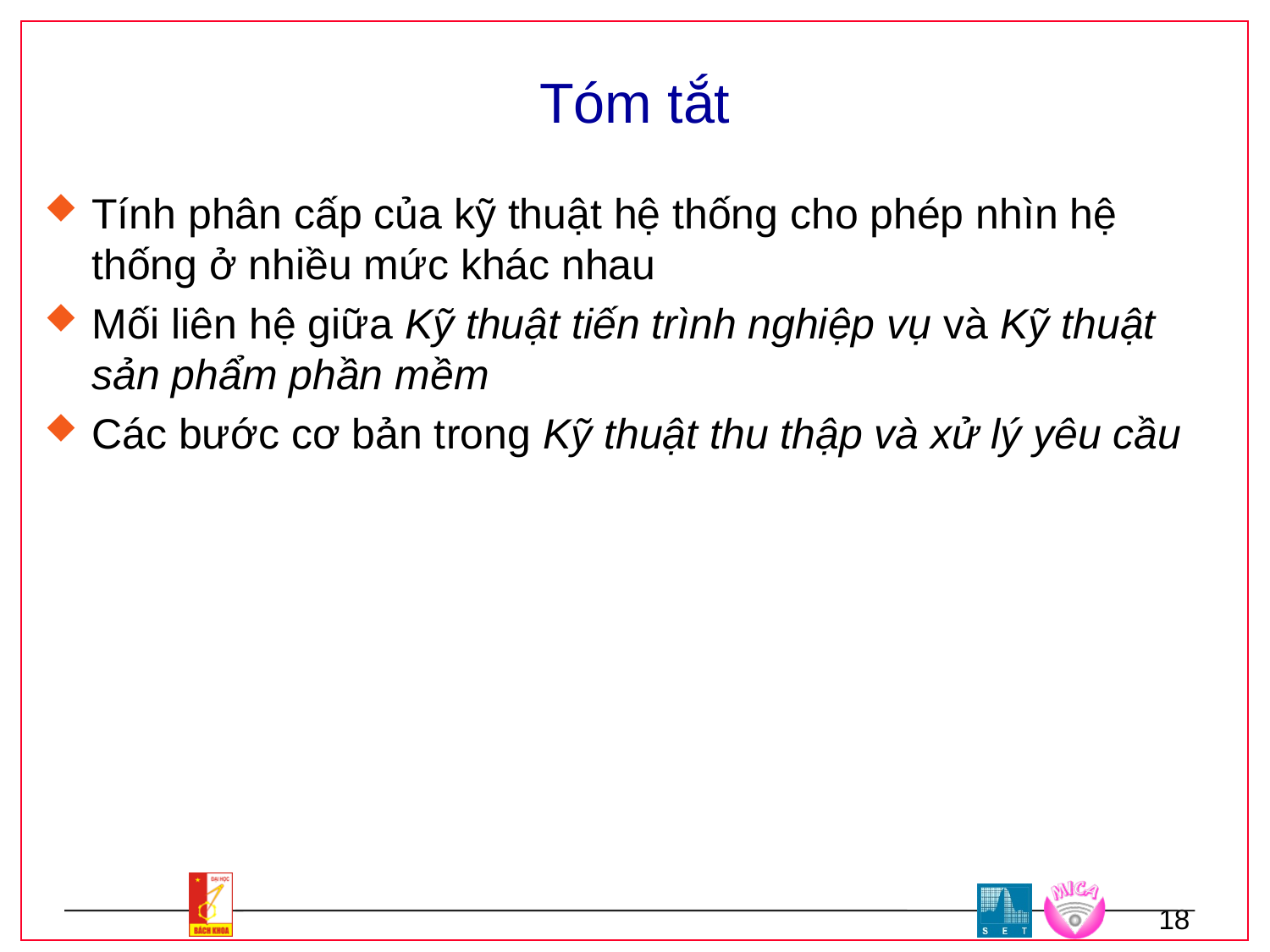

# Tóm tắt
Tính phân cấp của kỹ thuật hệ thống cho phép nhìn hệ thống ở nhiều mức khác nhau
Mối liên hệ giữa Kỹ thuật tiến trình nghiệp vụ và Kỹ thuật sản phẩm phần mềm
Các bước cơ bản trong Kỹ thuật thu thập và xử lý yêu cầu